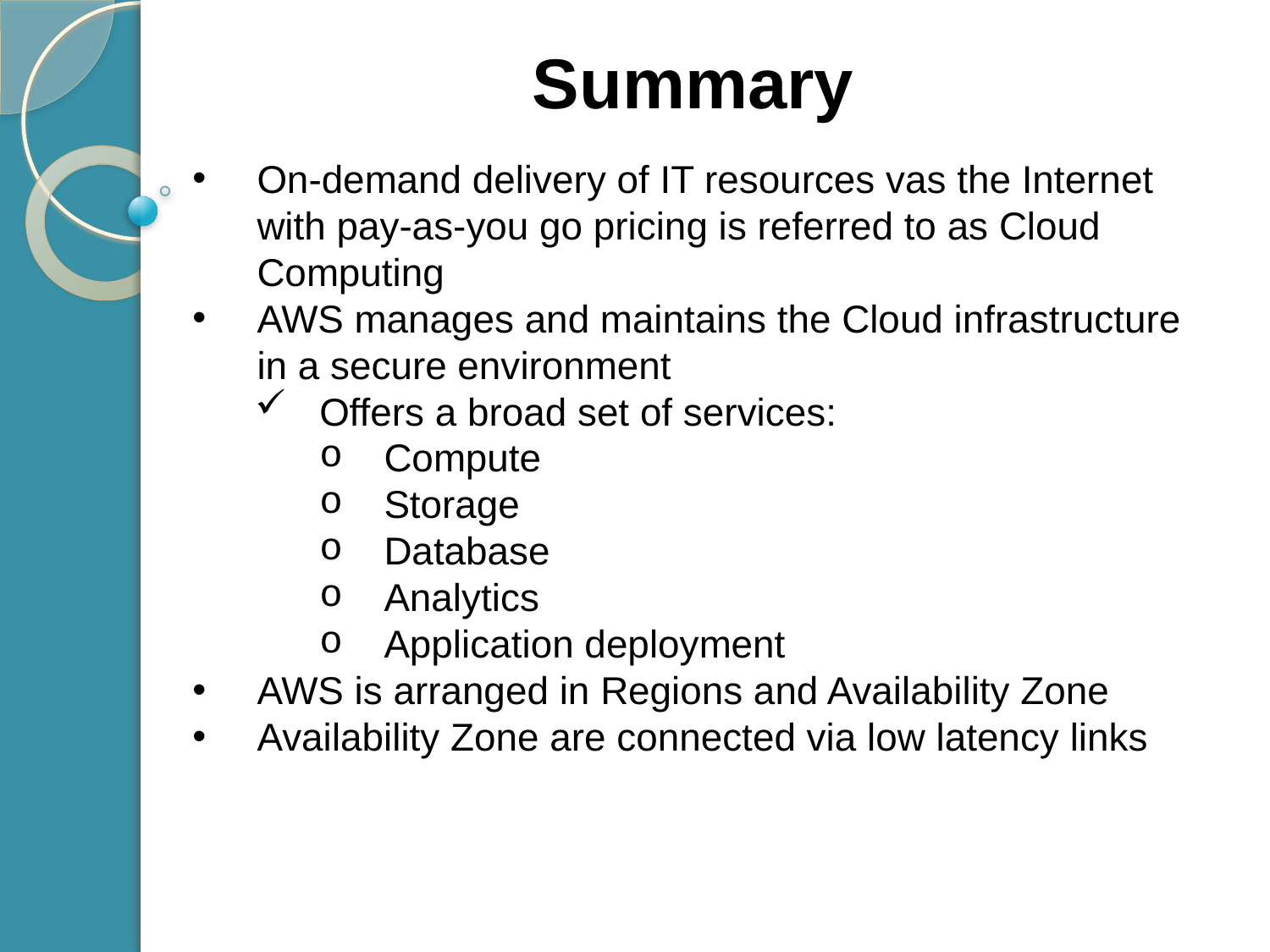

Summary
On-demand delivery of IT resources vas the Internet with pay-as-you go pricing is referred to as Cloud Computing
AWS manages and maintains the Cloud infrastructure in a secure environment
Offers a broad set of services:
Compute
Storage
Database
Analytics
Application deployment
AWS is arranged in Regions and Availability Zone
Availability Zone are connected via low latency links